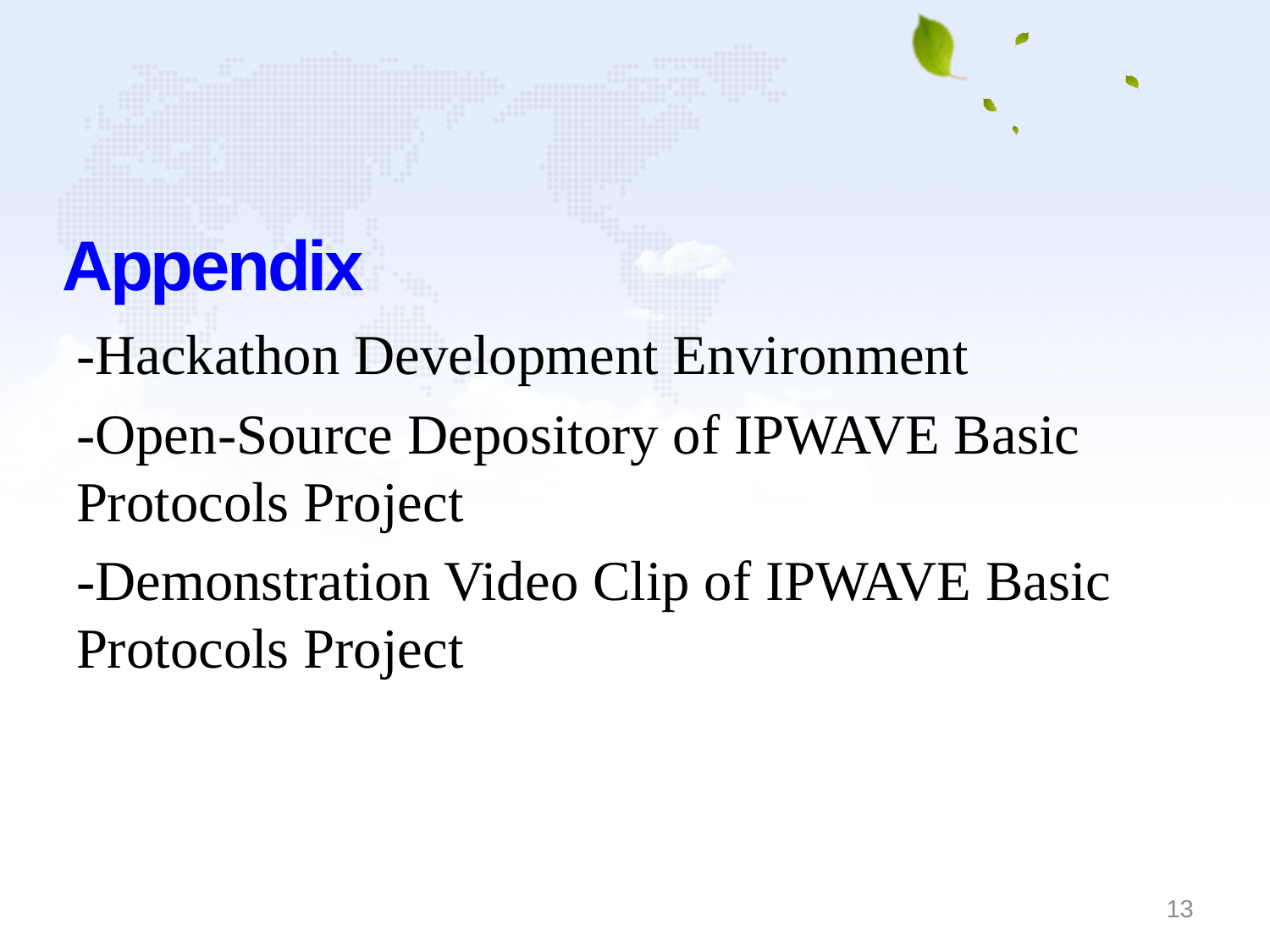

# Appendix
-Hackathon Development Environment
-Open-Source Depository of IPWAVE Basic Protocols Project
-Demonstration Video Clip of IPWAVE Basic Protocols Project
13